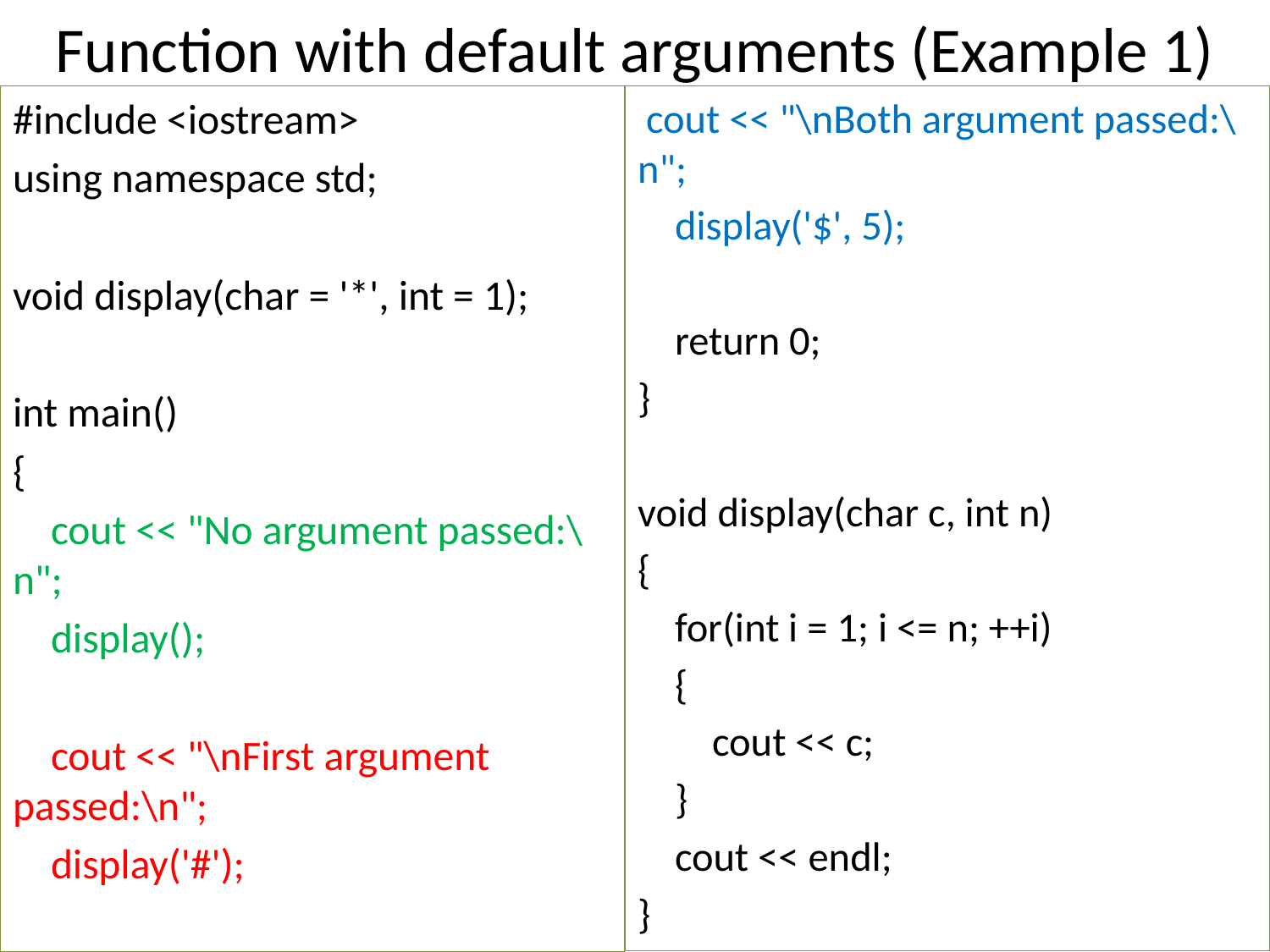

# Function with default arguments (Example 1)
#include <iostream>
using namespace std;

void display(char = '*', int = 1);

int main()
{
    cout << "No argument passed:\n";
    display();

    cout << "\nFirst argument passed:\n";
    display('#');

 cout << "\nBoth argument passed:\n";
    display('$', 5);

    return 0;
}

void display(char c, int n)
{
    for(int i = 1; i <= n; ++i)
    {
        cout << c;
    }
    cout << endl;
}